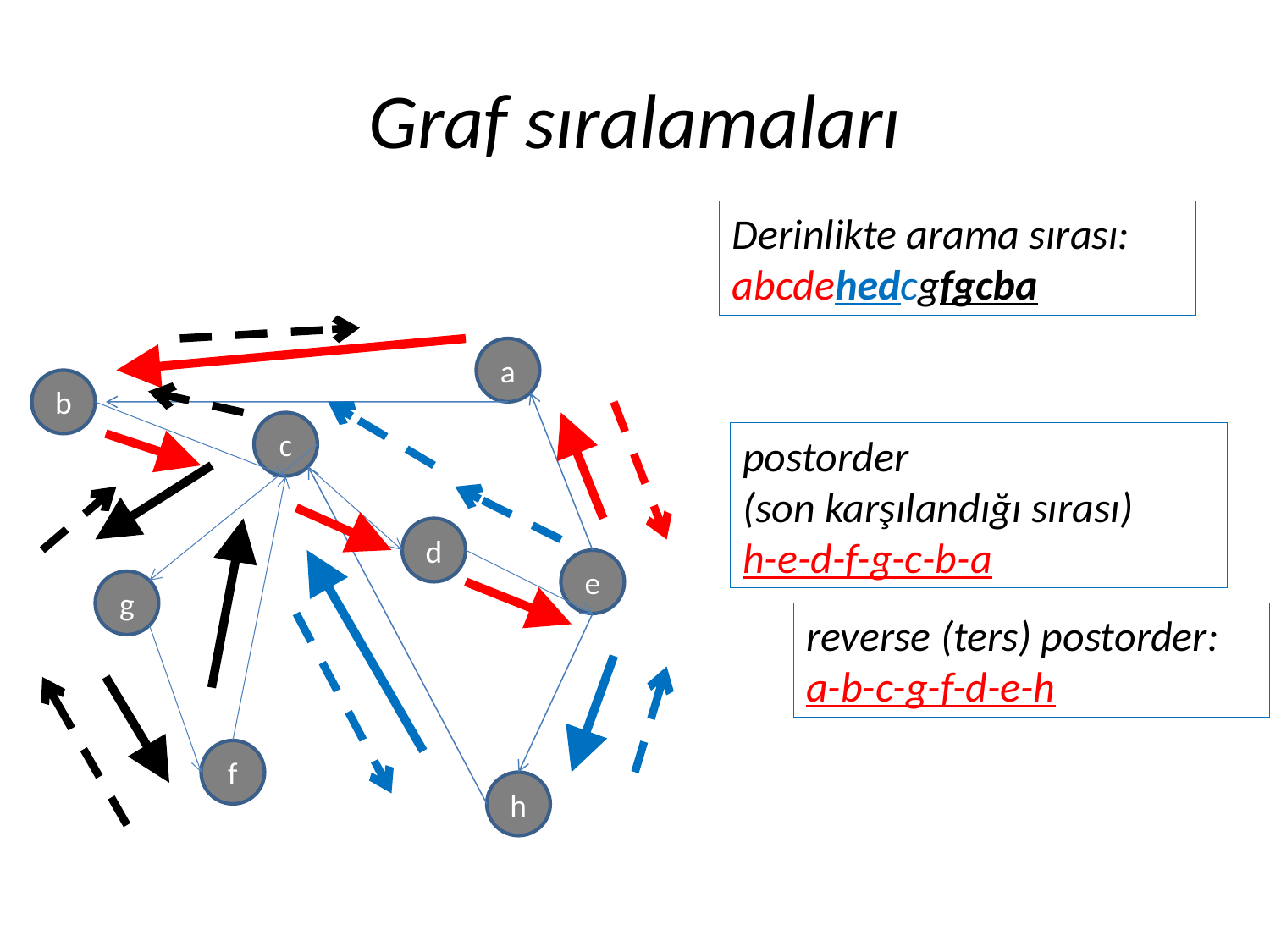

# Graf sıralamaları
Derinlikte arama sırası: abcdehedcgfgcba
a
b
c
d
e
g
f
h
postorder
(son karşılandığı sırası)
h-e-d-f-g-c-b-a
reverse (ters) postorder:
a-b-c-g-f-d-e-h